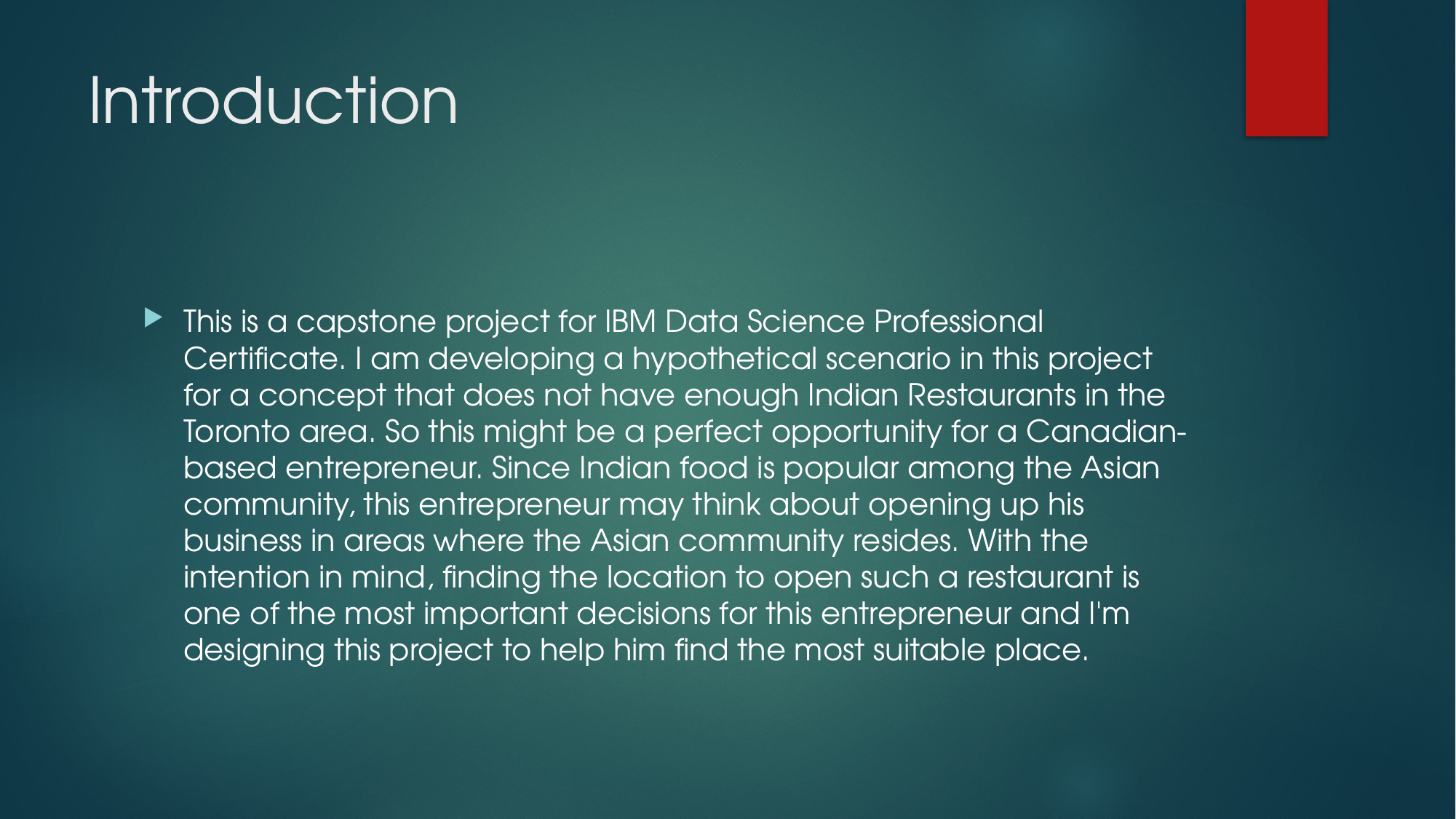

# Introduction

This is a capstone project for IBM Data Science Professional Certificate. I am developing a hypothetical scenario in this project for a concept that does not have enough Indian Restaurants in the Toronto area. So this might be a perfect opportunity for a Canadian-based entrepreneur. Since Indian food is popular among the Asian community, this entrepreneur may think about opening up his business in areas where the Asian community resides. With the intention in mind, finding the location to open such a restaurant is one of the most important decisions for this entrepreneur and I'm designing this project to help him find the most suitable place.